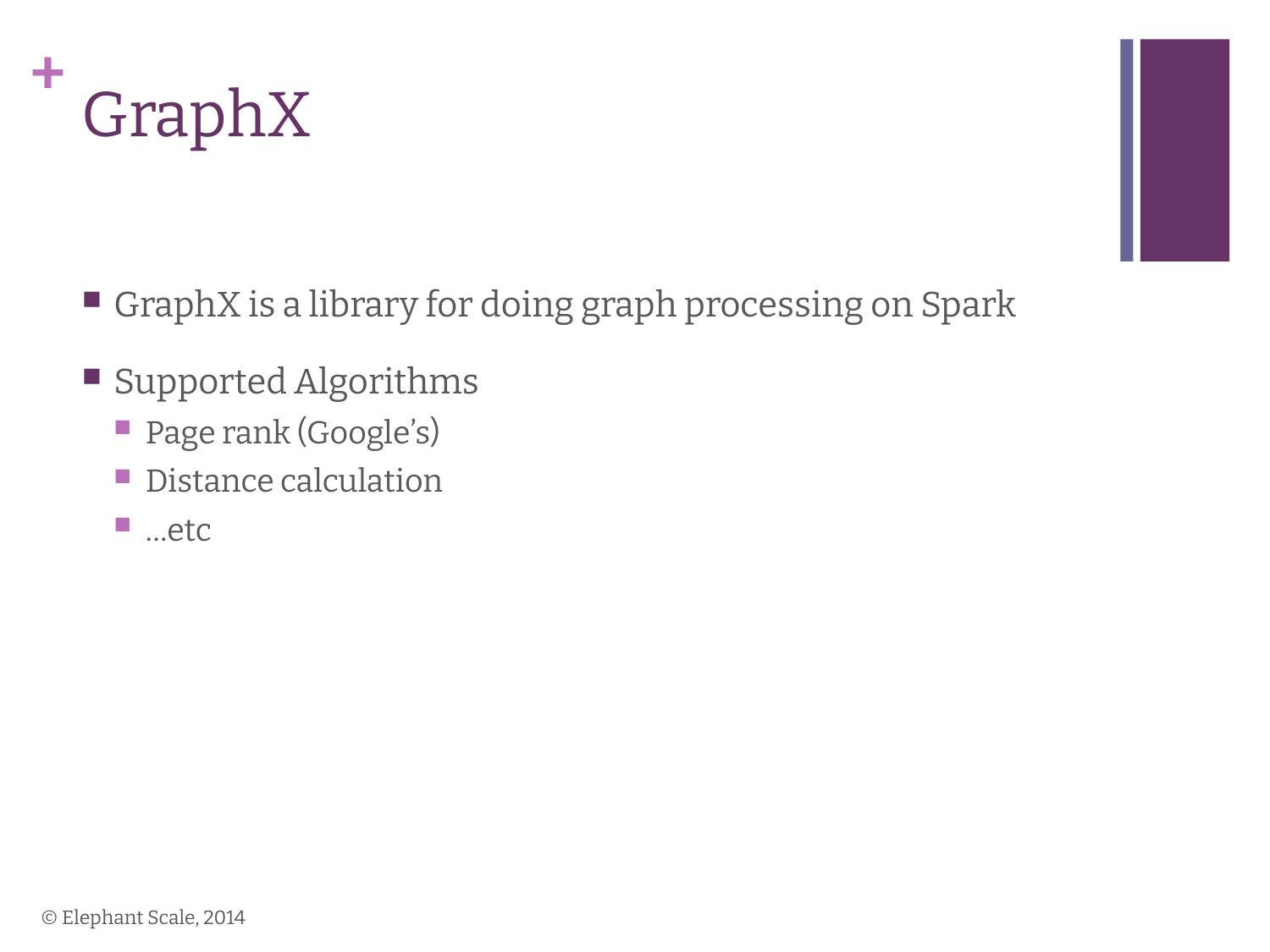

# GraphX
GraphX is a library for doing graph processing on Spark
Supported Algorithms
Page rank (Google’s)
Distance calculation
…etc
© Elephant Scale, 2014